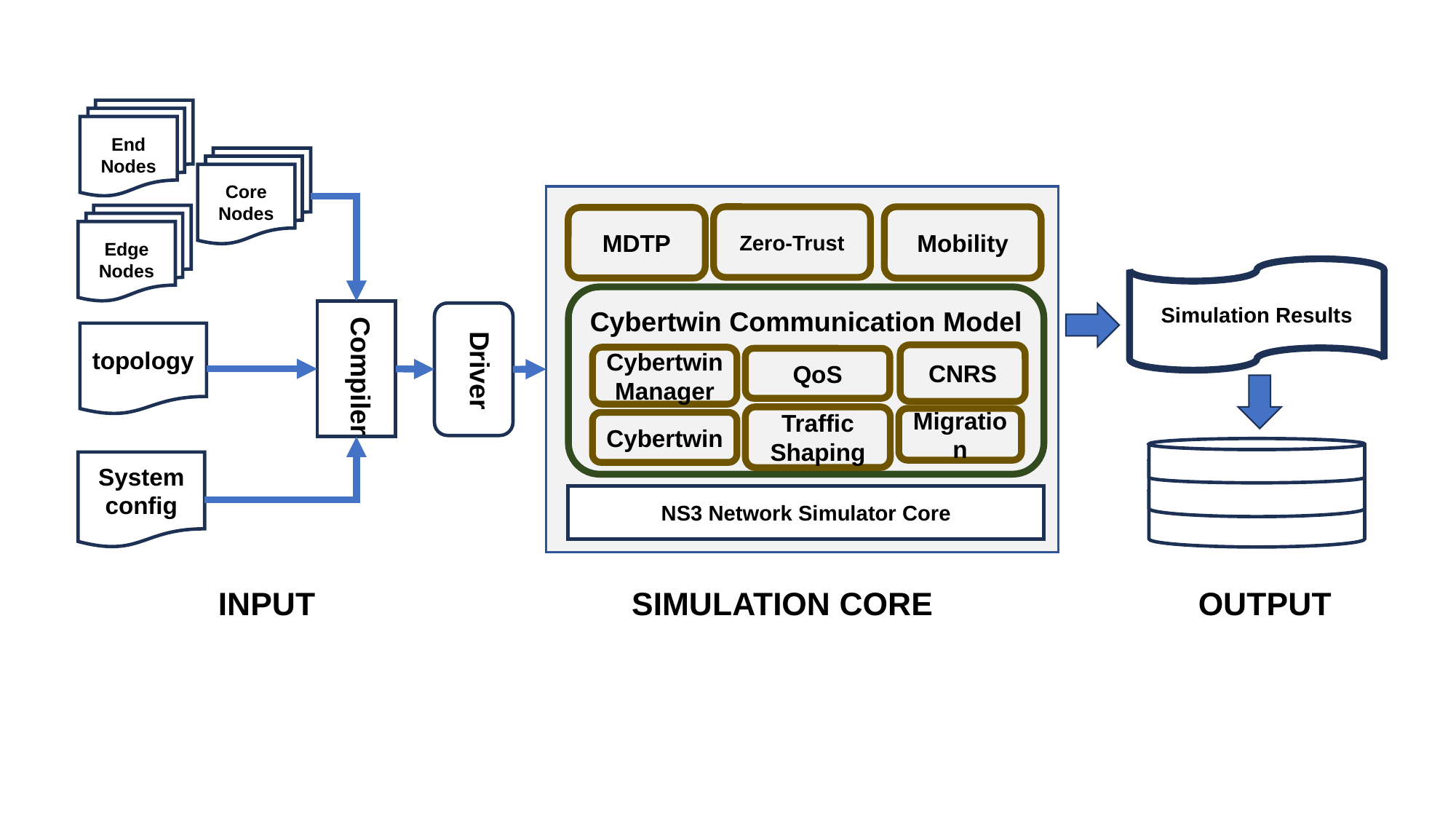

End Nodes
Core Nodes

Edge Nodes
Mobility
Zero-Trust
MDTP
Simulation Results

Cybertwin Communication Model

Compiler
Driver
topology
CNRS
Cybertwin Manager
QoS

Traffic Shaping
Migration
Cybertwin

System config

NS3 Network Simulator Core
INPUT
SIMULATION CORE
OUTPUT